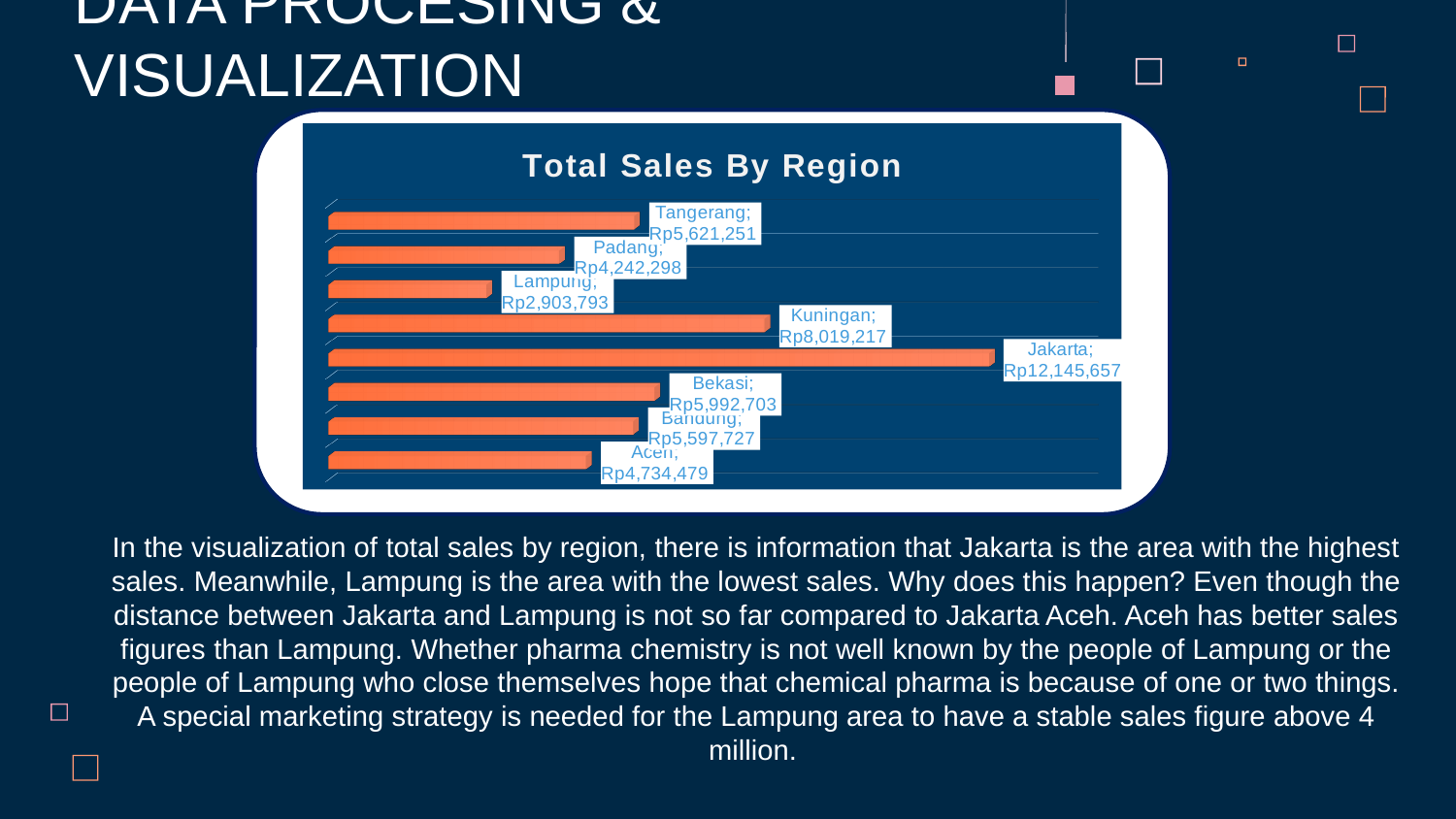

DATA PROCESING & VISUALIZATION

[unsupported chart]

In the visualization of total sales by region, there is information that Jakarta is the area with the highest sales. Meanwhile, Lampung is the area with the lowest sales. Why does this happen? Even though the distance between Jakarta and Lampung is not so far compared to Jakarta Aceh. Aceh has better sales figures than Lampung. Whether pharma chemistry is not well known by the people of Lampung or the people of Lampung who close themselves hope that chemical pharma is because of one or two things. A special marketing strategy is needed for the Lampung area to have a stable sales figure above 4 million.